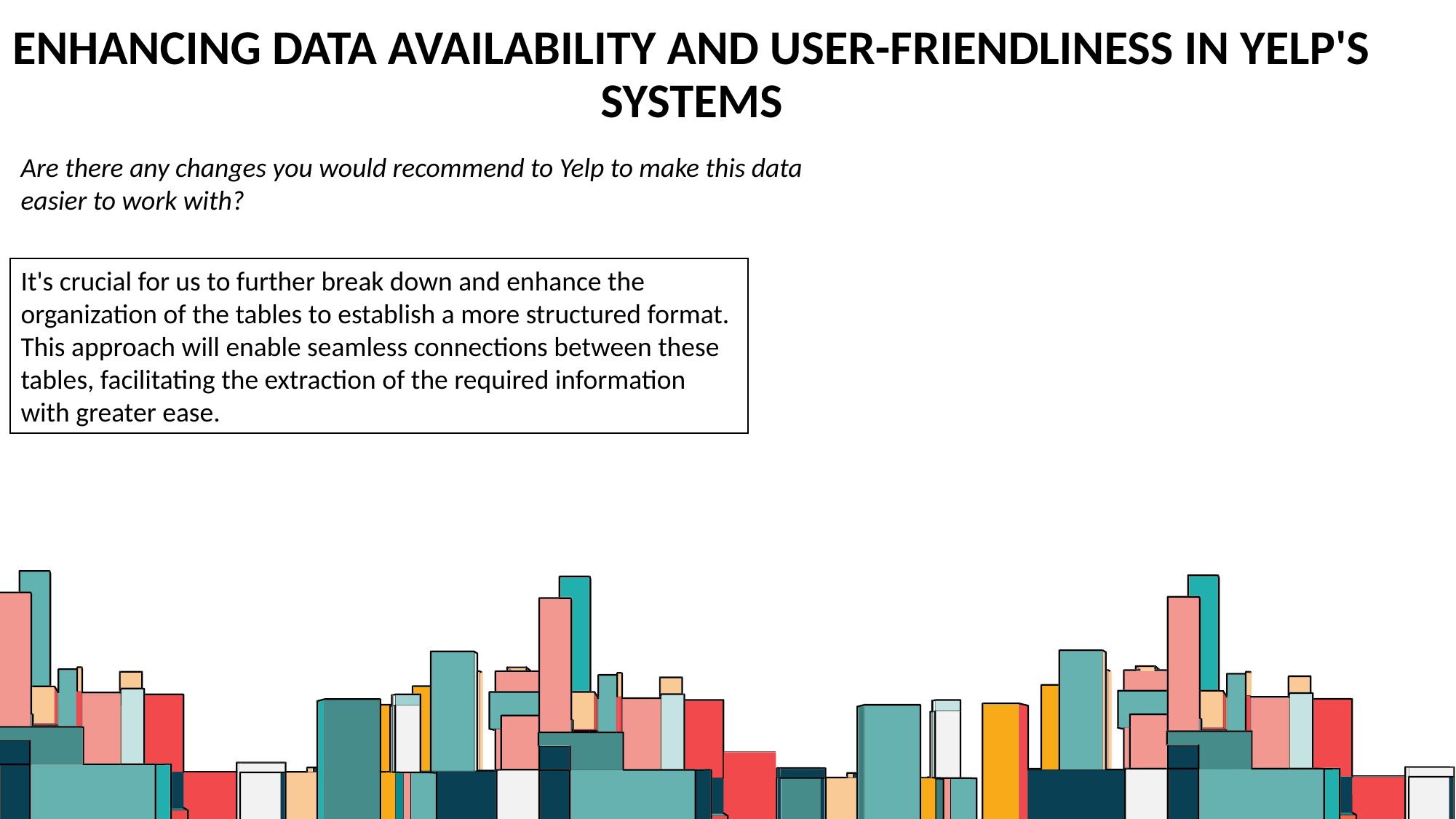

# Enhancing Data Availability and User-Friendliness in Yelp's Systems
Are there any changes you would recommend to Yelp to make this data easier to work with?
It's crucial for us to further break down and enhance the organization of the tables to establish a more structured format. This approach will enable seamless connections between these tables, facilitating the extraction of the required information with greater ease.